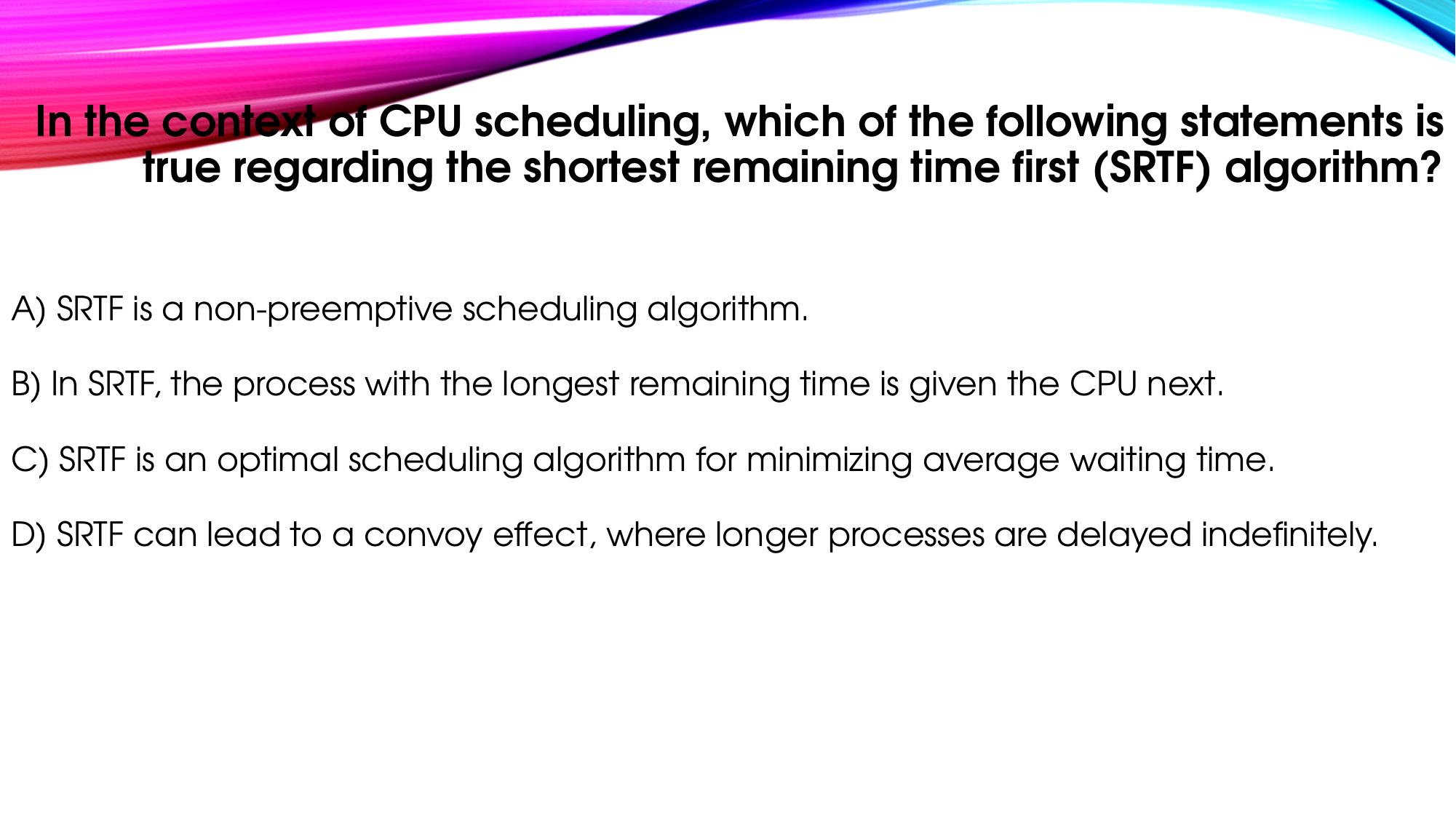

# In the context of CPU scheduling, which of the following statements is true regarding the shortest remaining time first (SRTF) algorithm?
A) SRTF is a non-preemptive scheduling algorithm.
B) In SRTF, the process with the longest remaining time is given the CPU next.
C) SRTF is an optimal scheduling algorithm for minimizing average waiting time.
D) SRTF can lead to a convoy effect, where longer processes are delayed indefinitely.